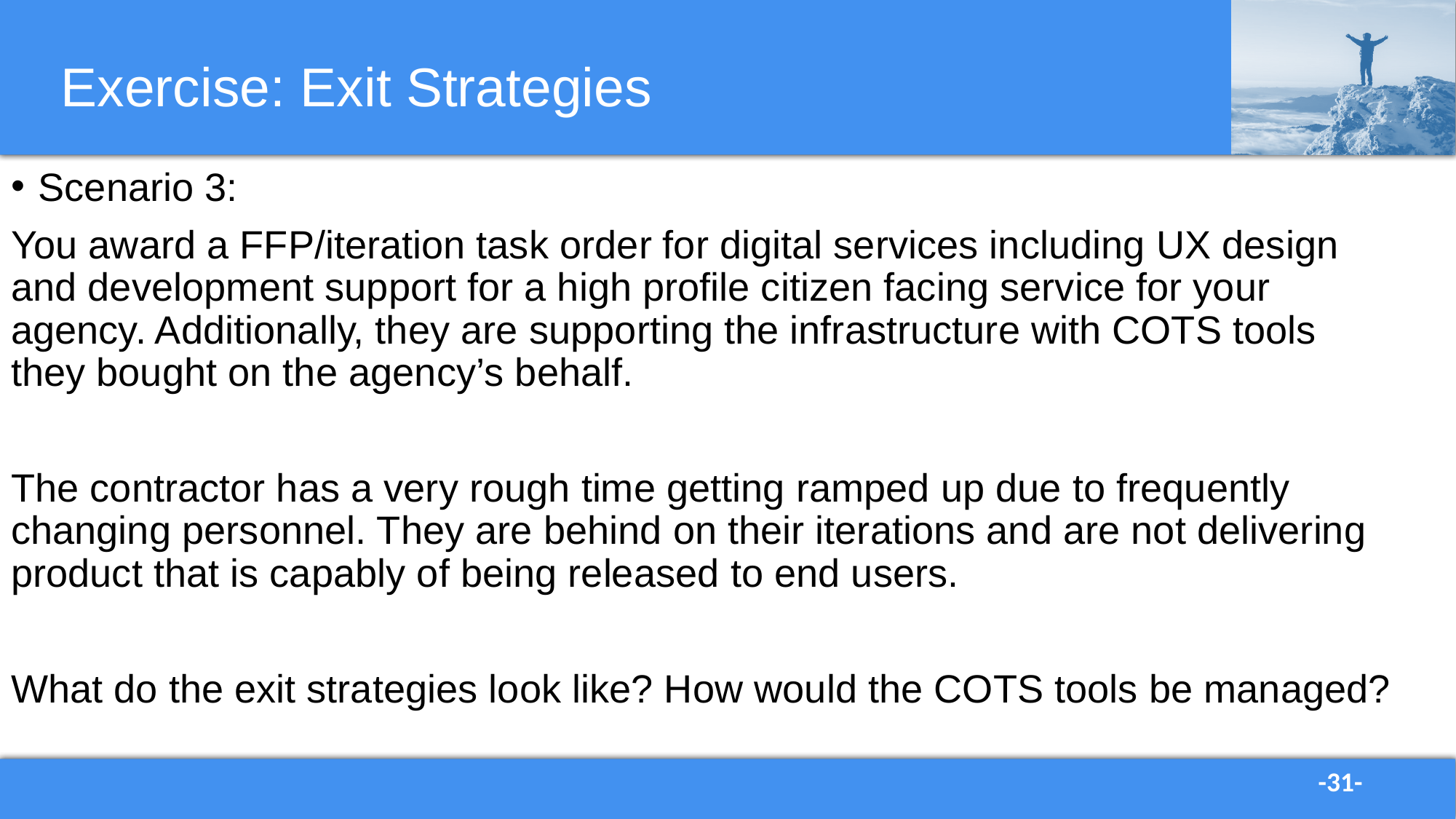

# Exercise: Exit Strategies
Scenario 3:
You award a FFP/iteration task order for digital services including UX design and development support for a high profile citizen facing service for your agency. Additionally, they are supporting the infrastructure with COTS tools they bought on the agency’s behalf.

The contractor has a very rough time getting ramped up due to frequently changing personnel. They are behind on their iterations and are not delivering product that is capably of being released to end users.

What do the exit strategies look like? How would the COTS tools be managed?